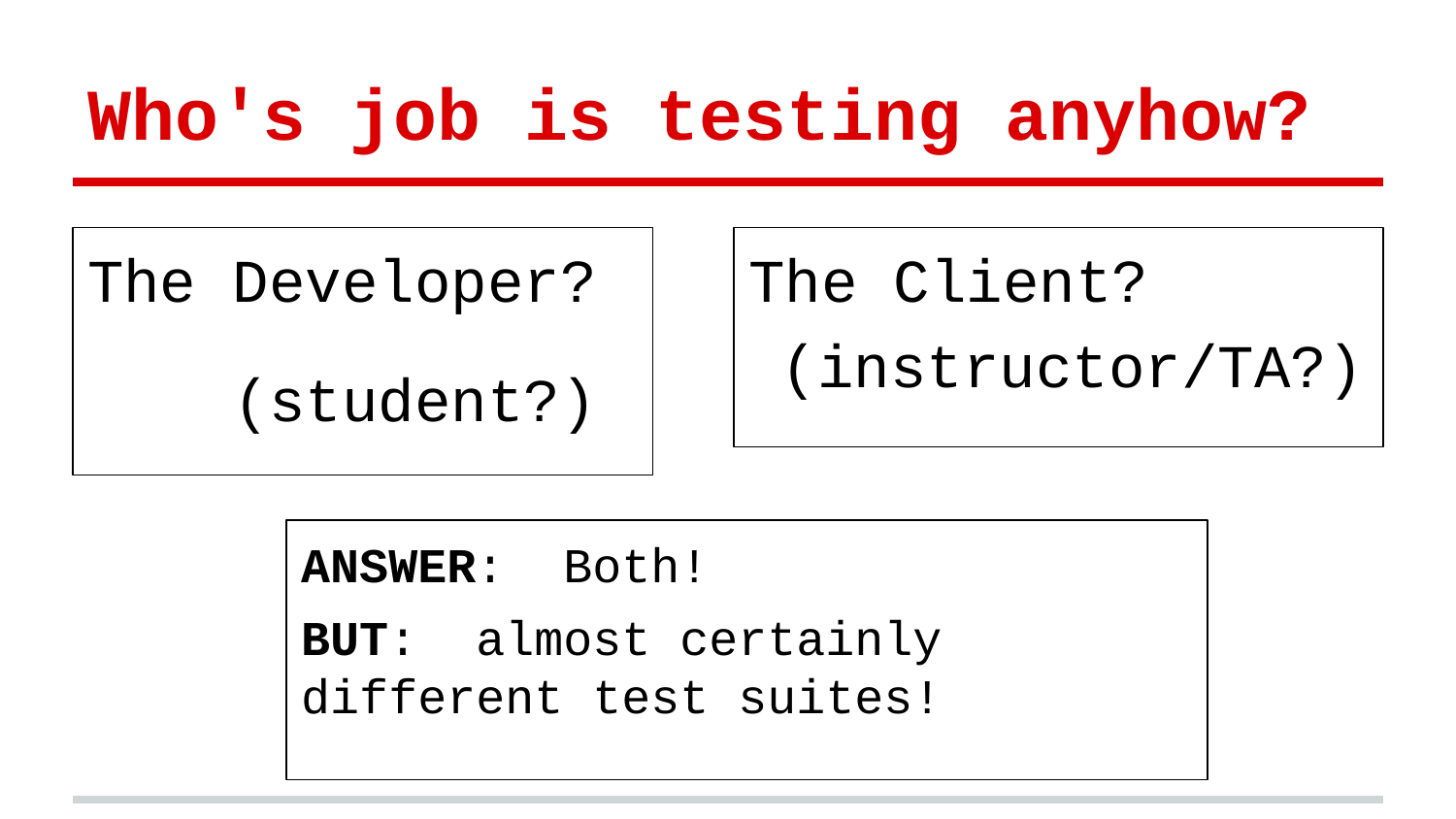

# Who's job is testing anyhow?
The Developer?

    (student?)
The Client?
   (instructor/TA?)
ANSWER:  Both!

BUT:  almost certainly different test suites!